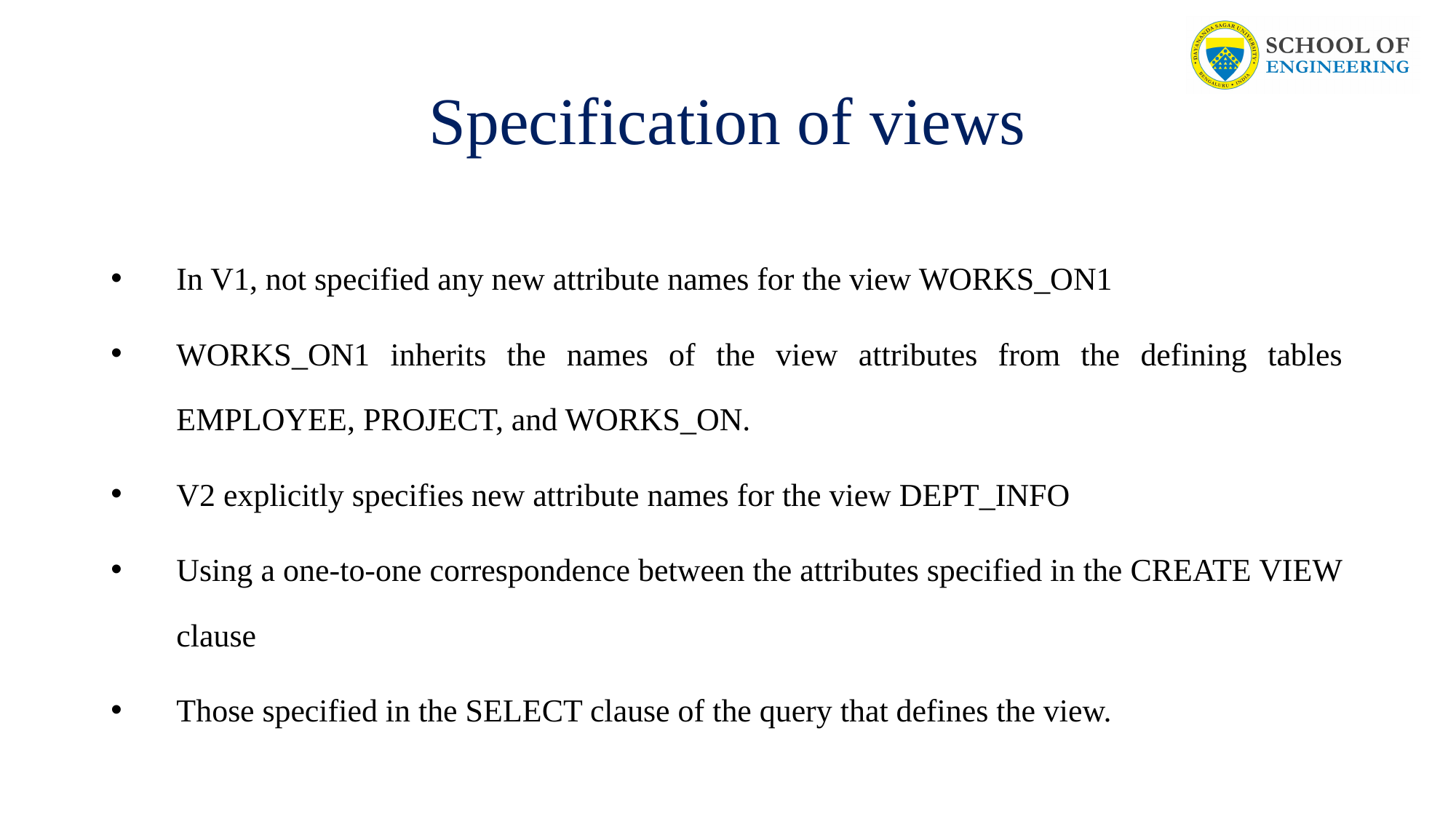

# Specification of views
In V1, not specified any new attribute names for the view WORKS_ON1
WORKS_ON1 inherits the names of the view attributes from the defining tables EMPLOYEE, PROJECT, and WORKS_ON.
V2 explicitly specifies new attribute names for the view DEPT_INFO
Using a one-to-one correspondence between the attributes specified in the CREATE VIEW clause
Those specified in the SELECT clause of the query that defines the view.